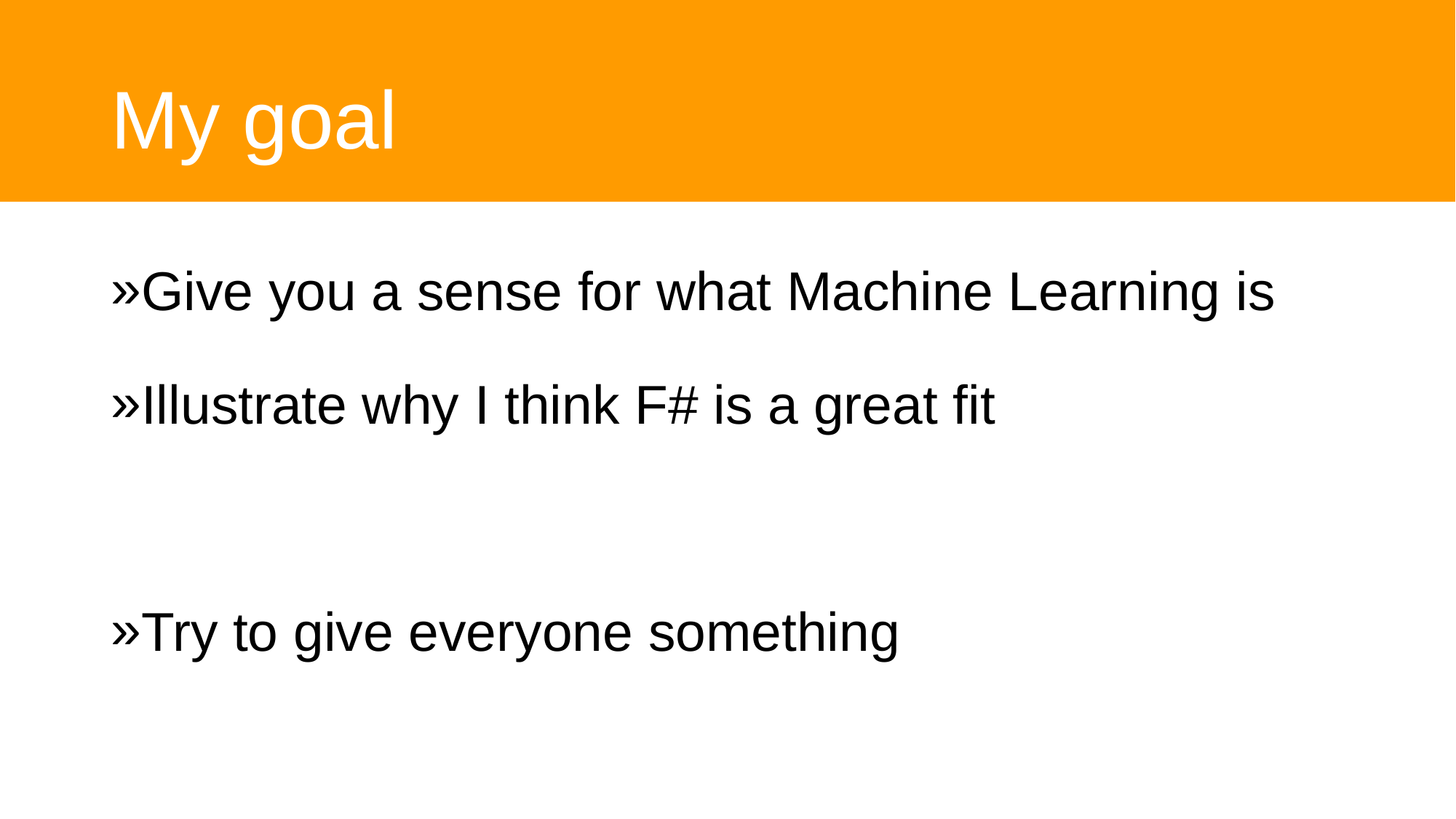

# My goal
Give you a sense for what Machine Learning is
Illustrate why I think F# is a great fit

Try to give everyone something